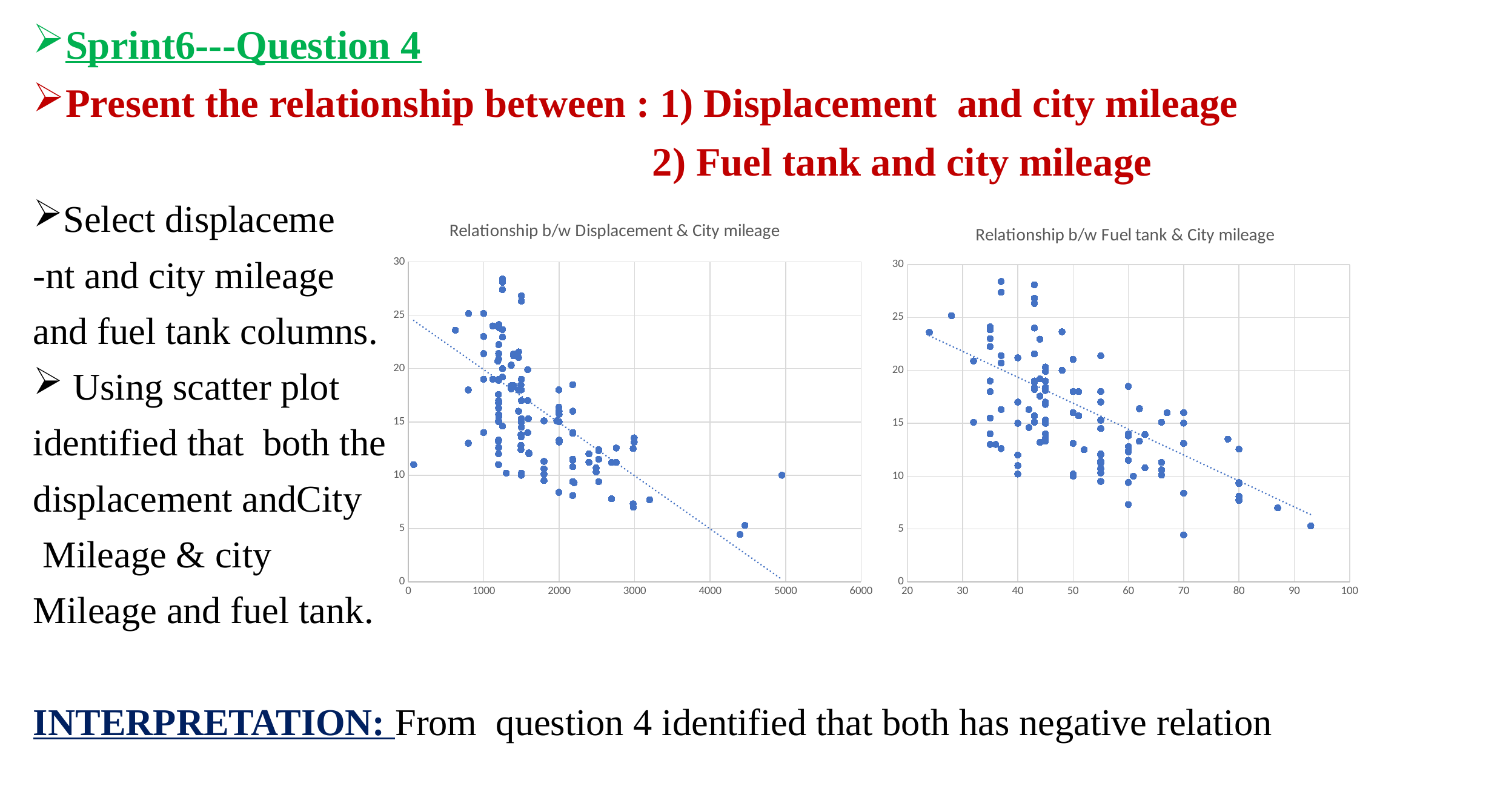

Sprint6---Question 4
Present the relationship between : 1) Displacement  and city mileage
                                                             2) Fuel tank and city mileage
Select displaceme
-nt and city mileage
and fuel tank columns.
 Using scatter plot
identified that  both the
displacement andCity
 Mileage & city
Mileage and fuel tank.

INTERPRETATION: From  question 4 identified that both has negative relation

### Chart: Relationship b/w Displacement & City mileage

| Category | City_Mileage_km_litre |
|---|---|

### Chart: Relationship b/w Fuel tank & City mileage

| Category | City_Mileage_km_litre |
|---|---|